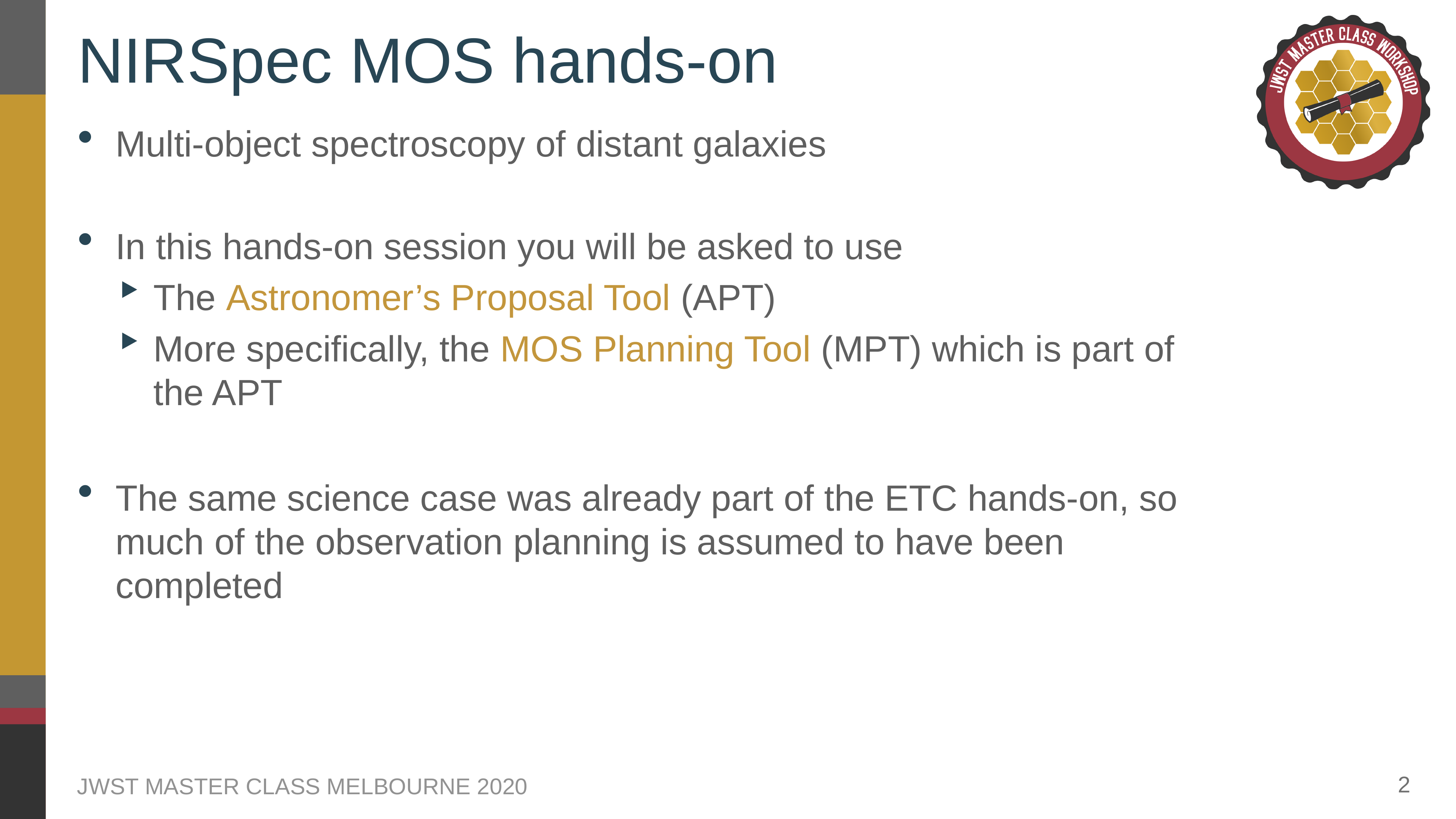

# NIRSpec MOS hands-on
Multi-object spectroscopy of distant galaxies

In this hands-on session you will be asked to use
The Astronomer’s Proposal Tool (APT)
More specifically, the MOS Planning Tool (MPT) which is part of the APT

The same science case was already part of the ETC hands-on, so much of the observation planning is assumed to have been completed
2